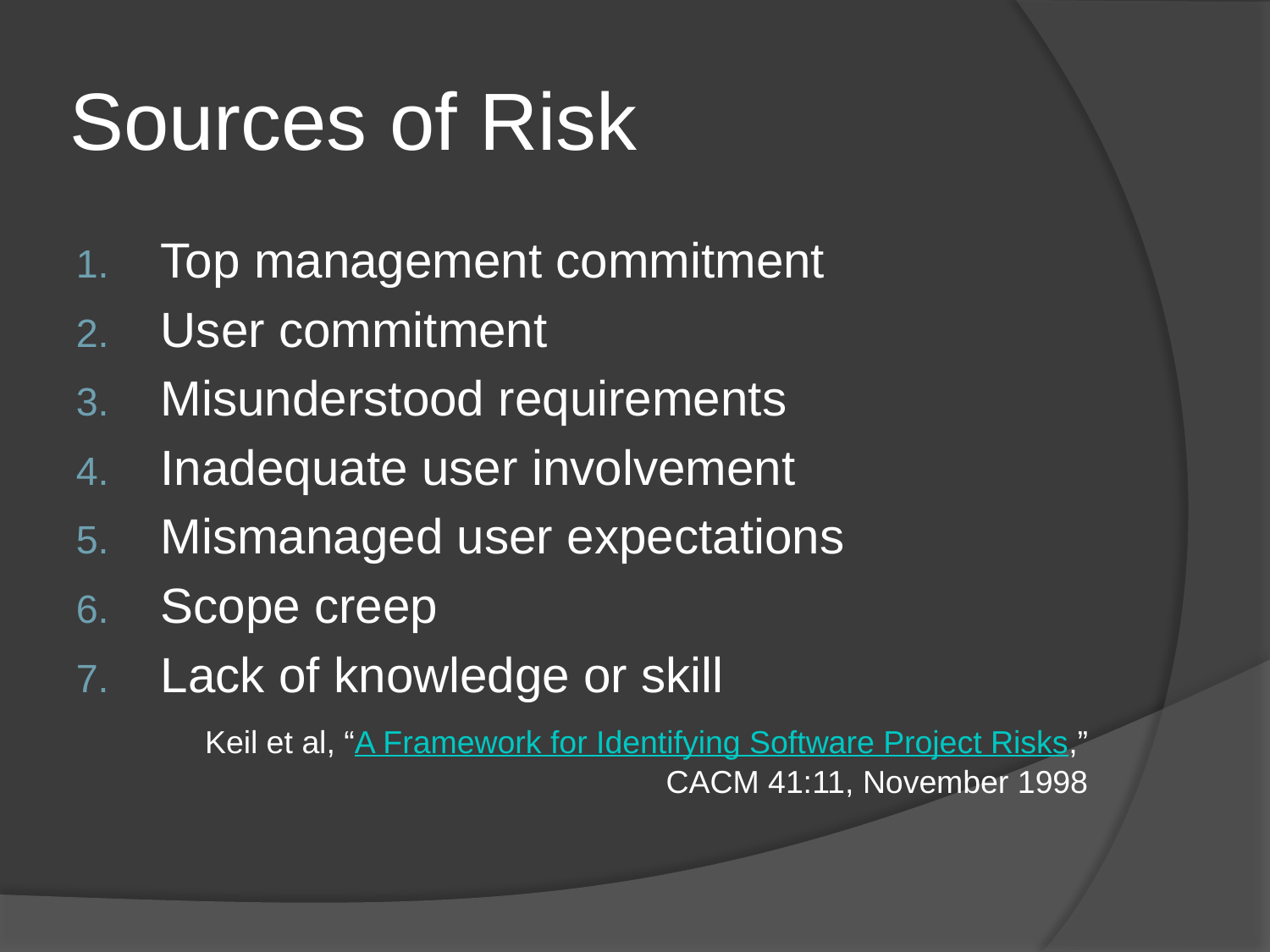

# Sources of Risk
Top management commitment
User commitment
Misunderstood requirements
Inadequate user involvement
Mismanaged user expectations
Scope creep
Lack of knowledge or skill
   Keil et al, “A Framework for Identifying Software Project Risks,” CACM 41:11, November 1998